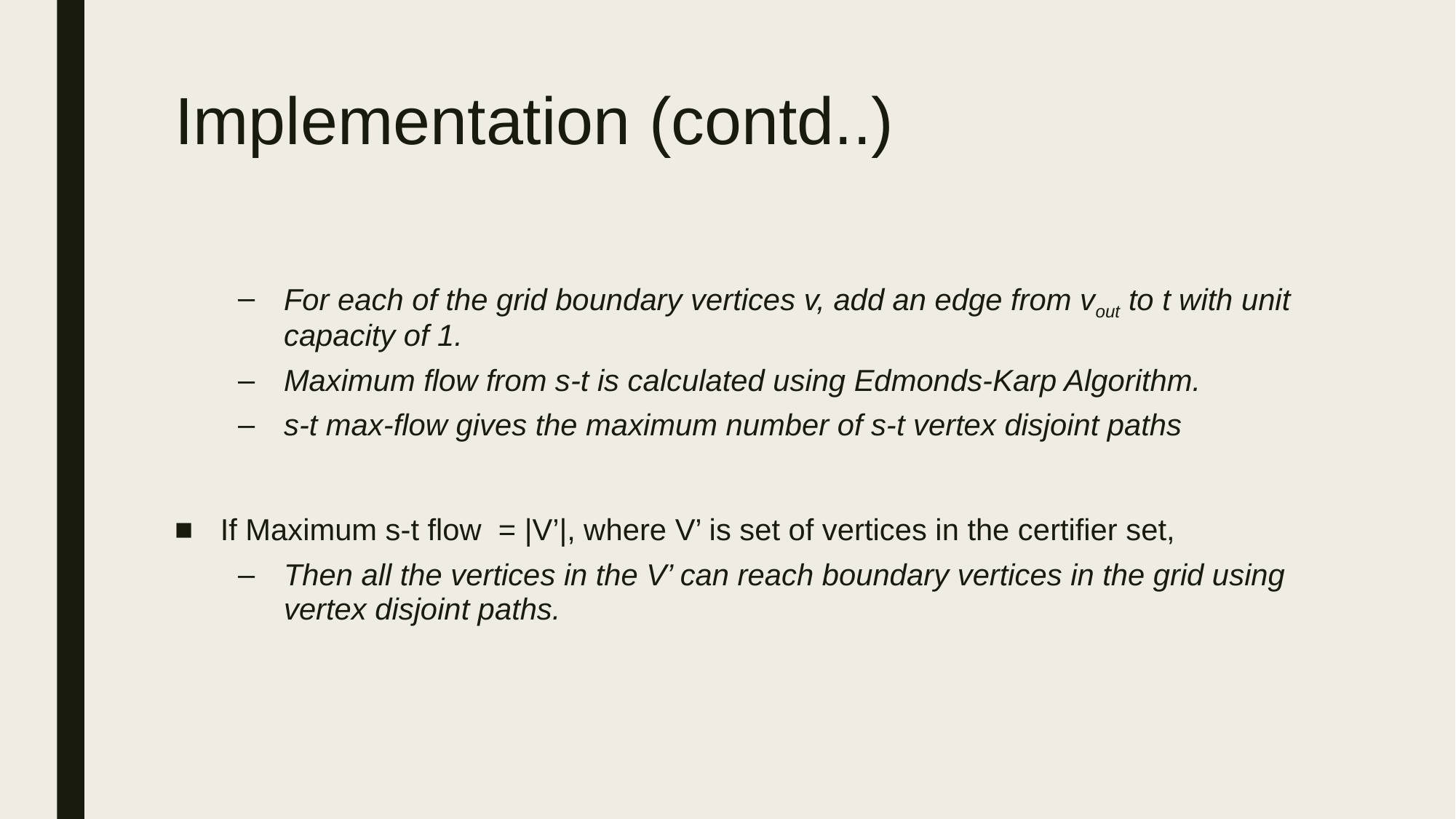

# Implementation (contd..)
For each of the grid boundary vertices v, add an edge from vout to t with unit capacity of 1.
Maximum flow from s-t is calculated using Edmonds-Karp Algorithm.
s-t max-flow gives the maximum number of s-t vertex disjoint paths

If Maximum s-t flow  = |V’|, where V’ is set of vertices in the certifier set,
Then all the vertices in the V’ can reach boundary vertices in the grid using vertex disjoint paths.